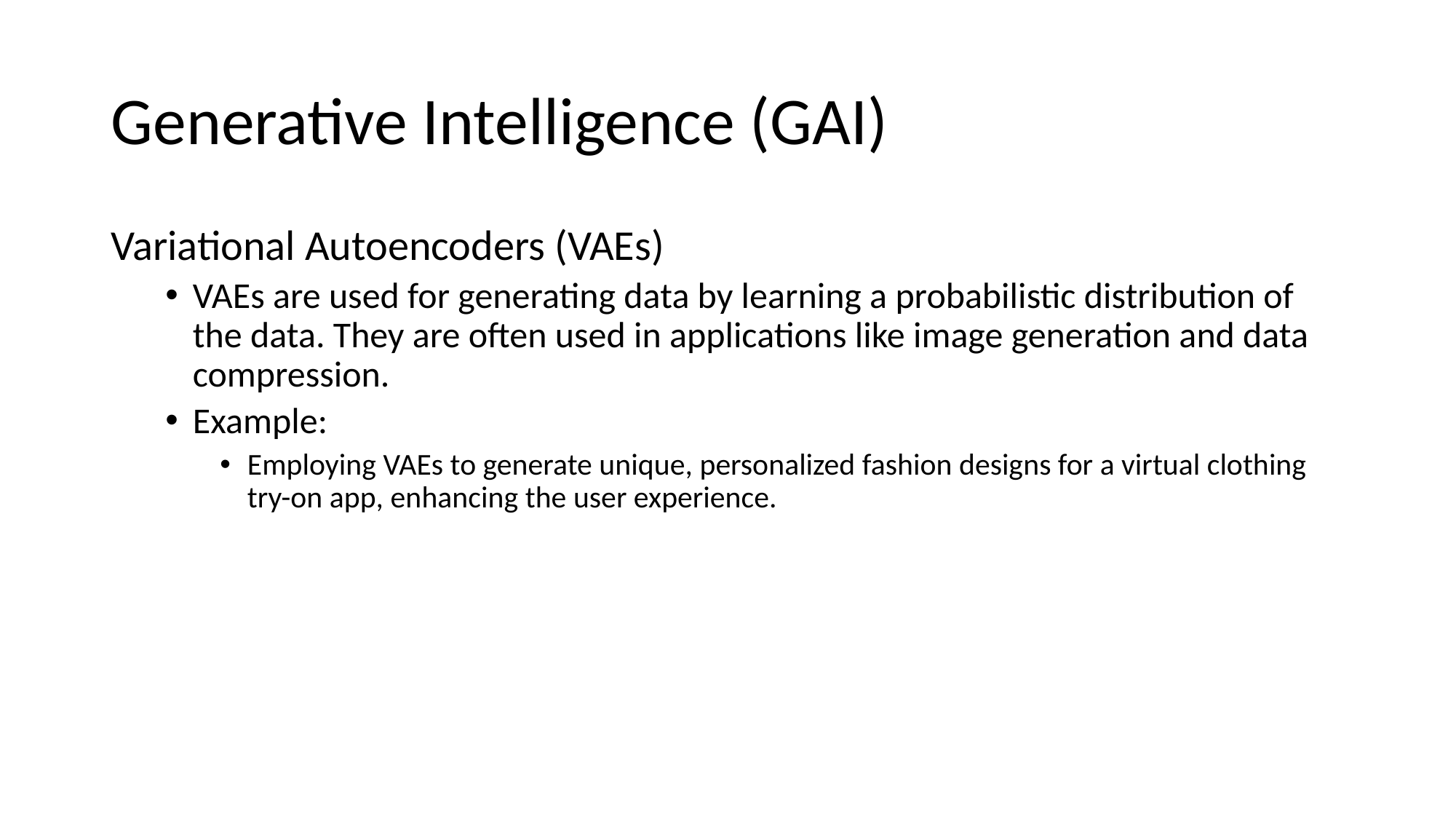

# Generative Intelligence (GAI)
Variational Autoencoders (VAEs)
VAEs are used for generating data by learning a probabilistic distribution of the data. They are often used in applications like image generation and data compression.
Example:
Employing VAEs to generate unique, personalized fashion designs for a virtual clothing try-on app, enhancing the user experience.